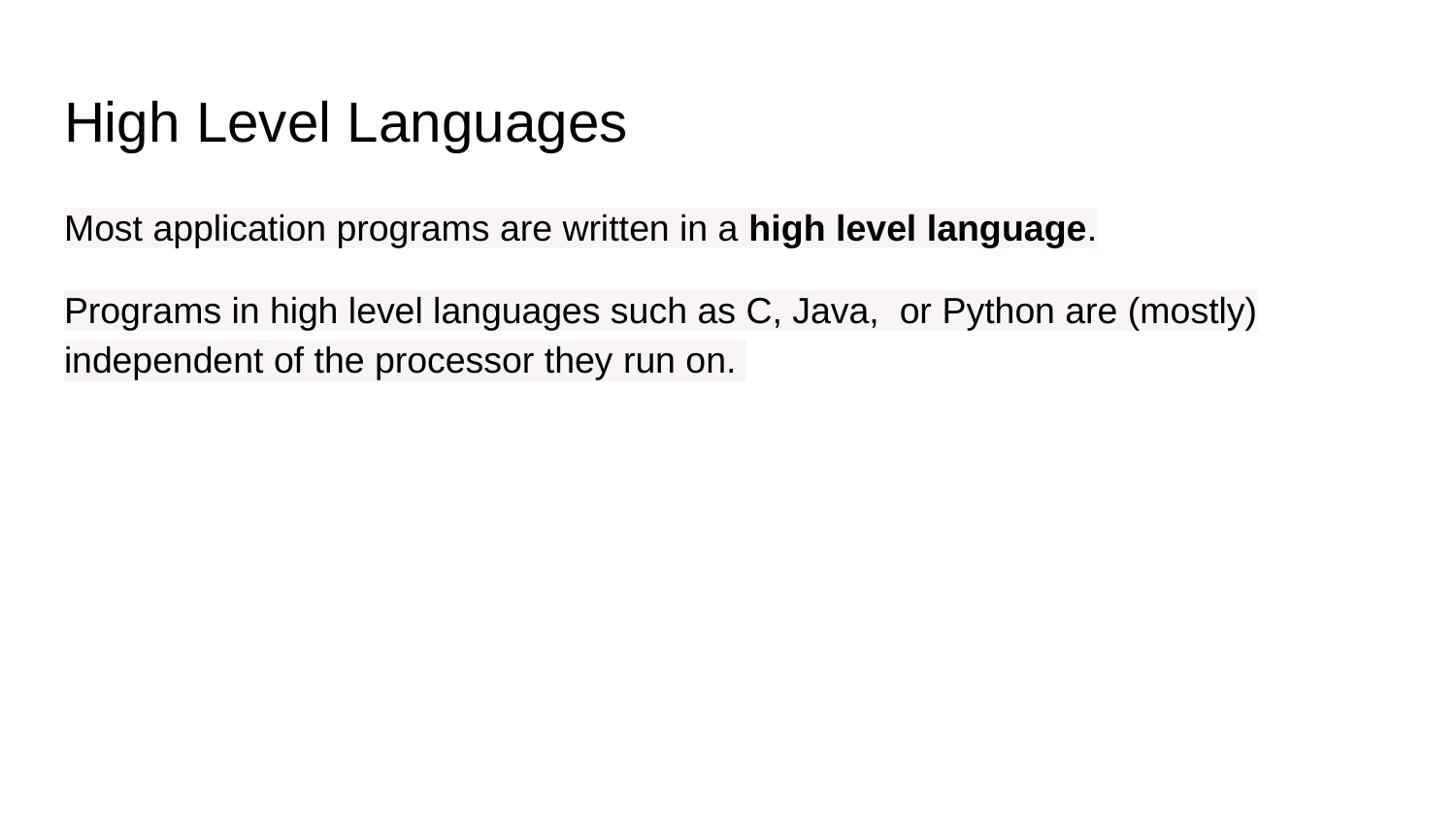

# High Level Languages
Most application programs are written in a high level language.
Programs in high level languages such as C, Java,  or Python are (mostly) independent of the processor they run on.